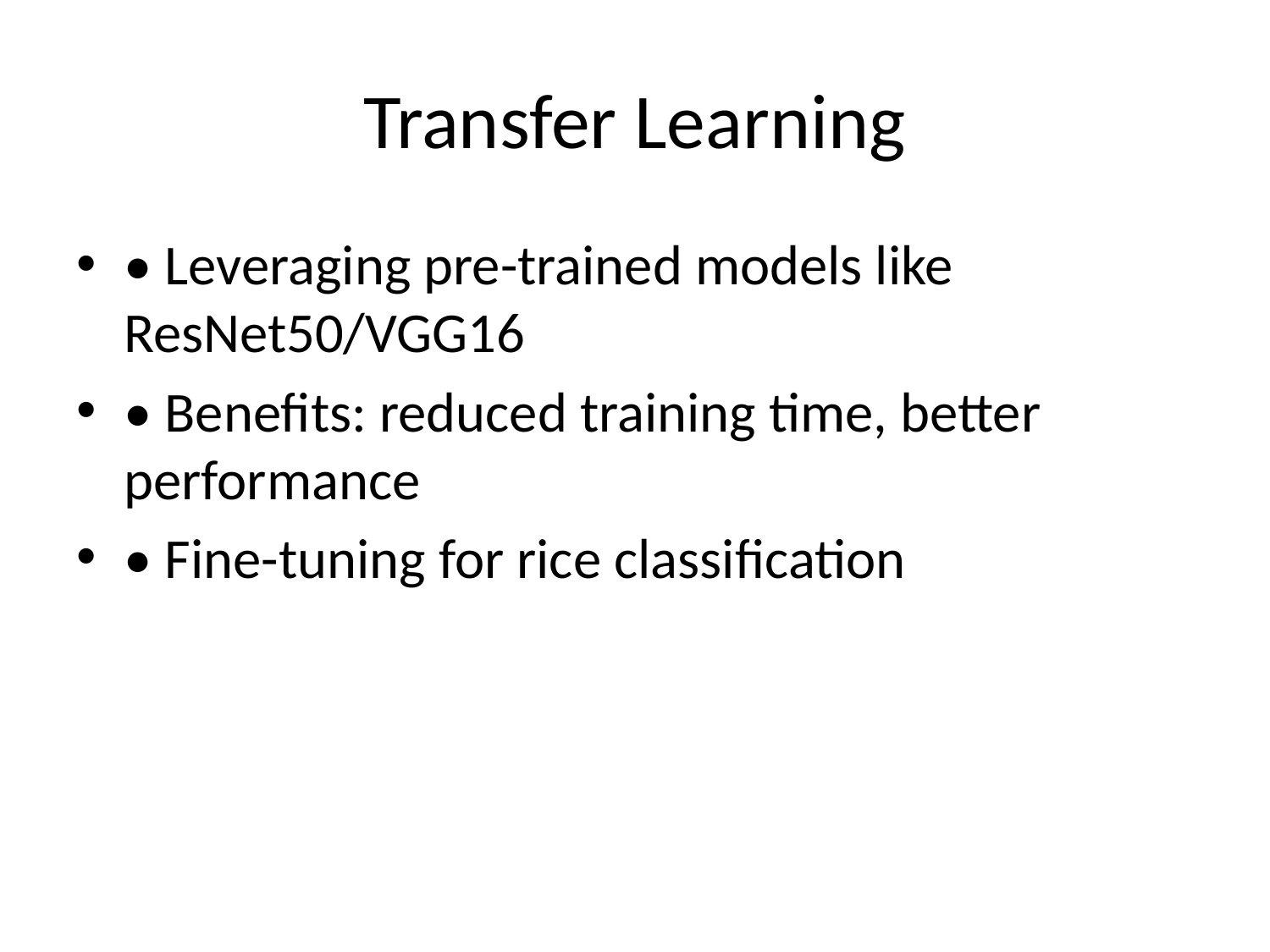

# Transfer Learning
• Leveraging pre-trained models like ResNet50/VGG16
• Benefits: reduced training time, better performance
• Fine-tuning for rice classification